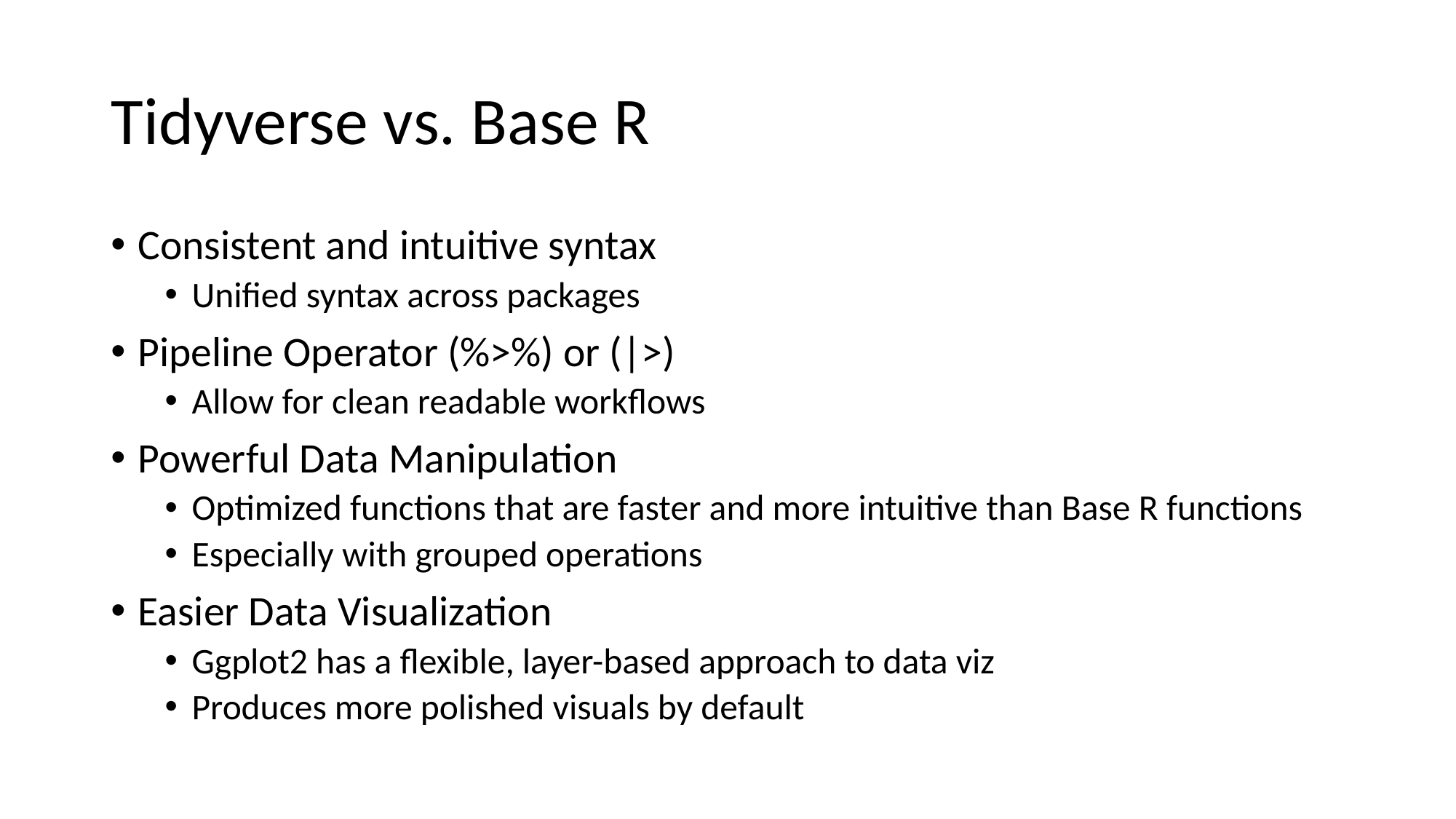

# Tidyverse vs. Base R
Consistent and intuitive syntax
Unified syntax across packages
Pipeline Operator (%>%) or (|>)
Allow for clean readable workflows
Powerful Data Manipulation
Optimized functions that are faster and more intuitive than Base R functions
Especially with grouped operations
Easier Data Visualization
Ggplot2 has a flexible, layer-based approach to data viz
Produces more polished visuals by default